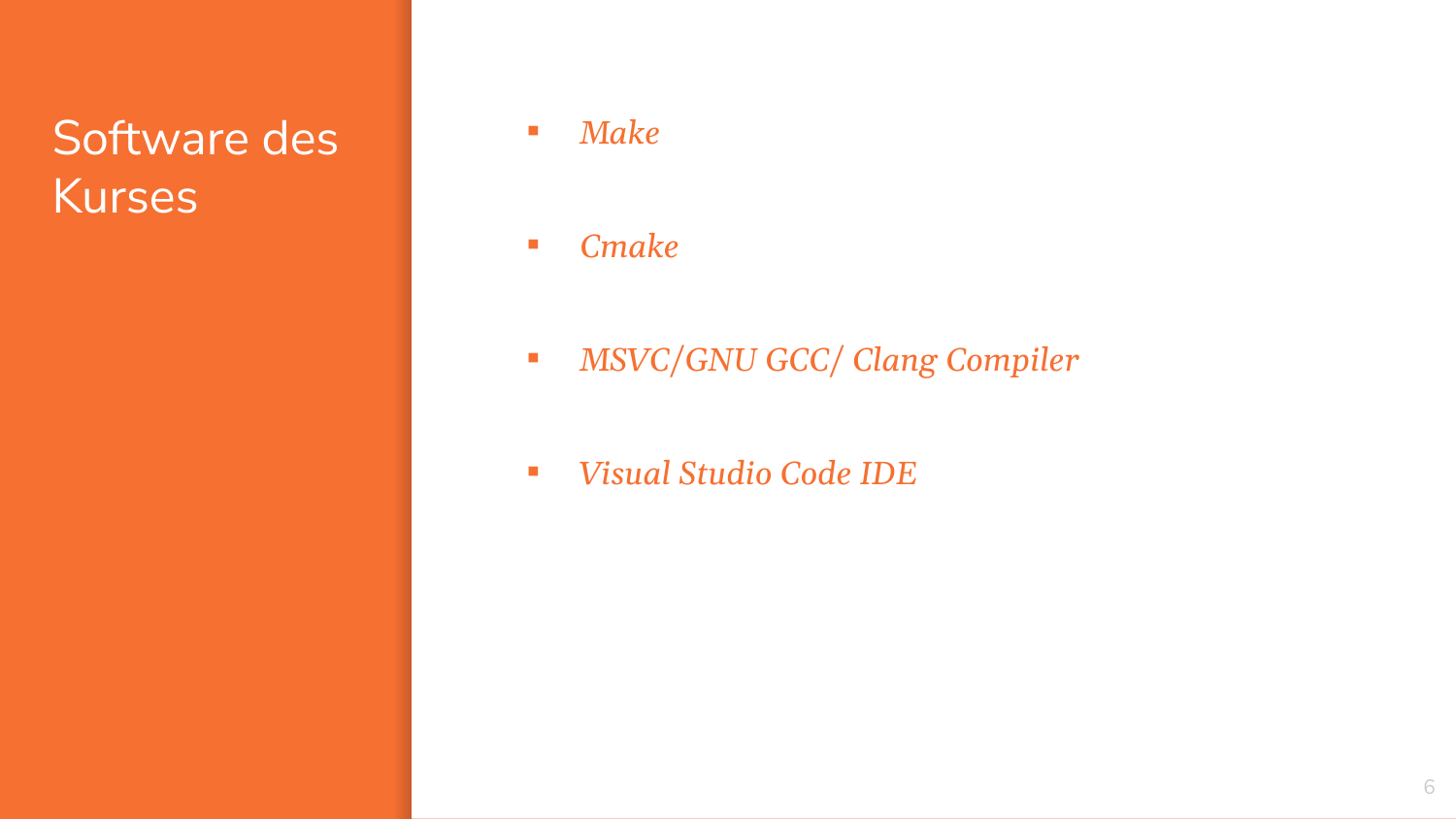

# Software des Kurses
Make

Cmake

MSVC/GNU GCC/ Clang Compiler

Visual Studio Code IDE
6